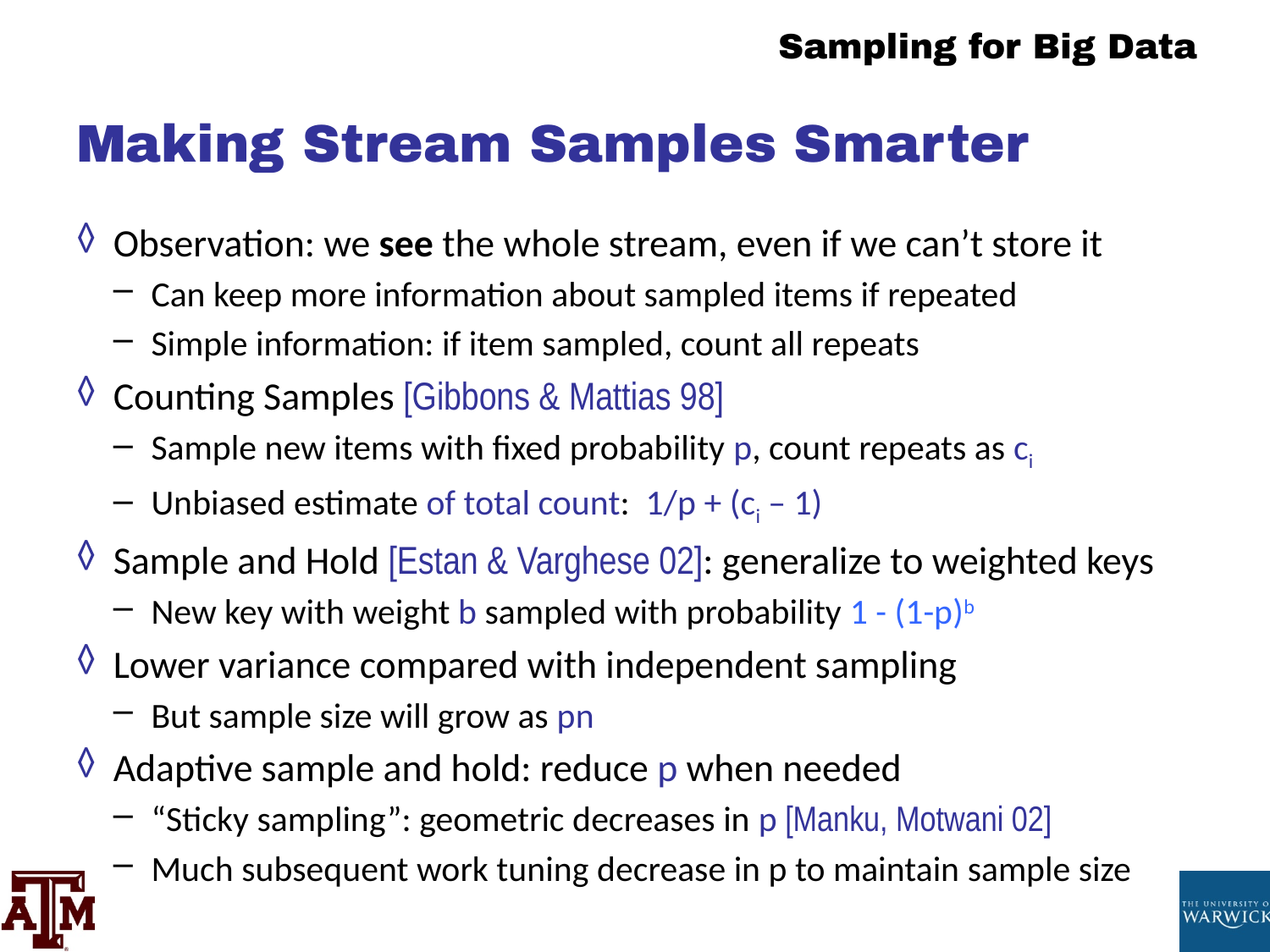

# Making Stream Samples Smarter
Observation: we see the whole stream, even if we can’t store it
Can keep more information about sampled items if repeated
Simple information: if item sampled, count all repeats
Counting Samples [Gibbons & Mattias 98]
Sample new items with fixed probability p, count repeats as ci
Unbiased estimate of total count:  1/p + (ci – 1)
Sample and Hold [Estan & Varghese 02]: generalize to weighted keys
New key with weight b sampled with probability 1 - (1-p)b
Lower variance compared with independent sampling
But sample size will grow as pn
Adaptive sample and hold: reduce p when needed
“Sticky sampling”: geometric decreases in p [Manku, Motwani 02]
Much subsequent work tuning decrease in p to maintain sample size